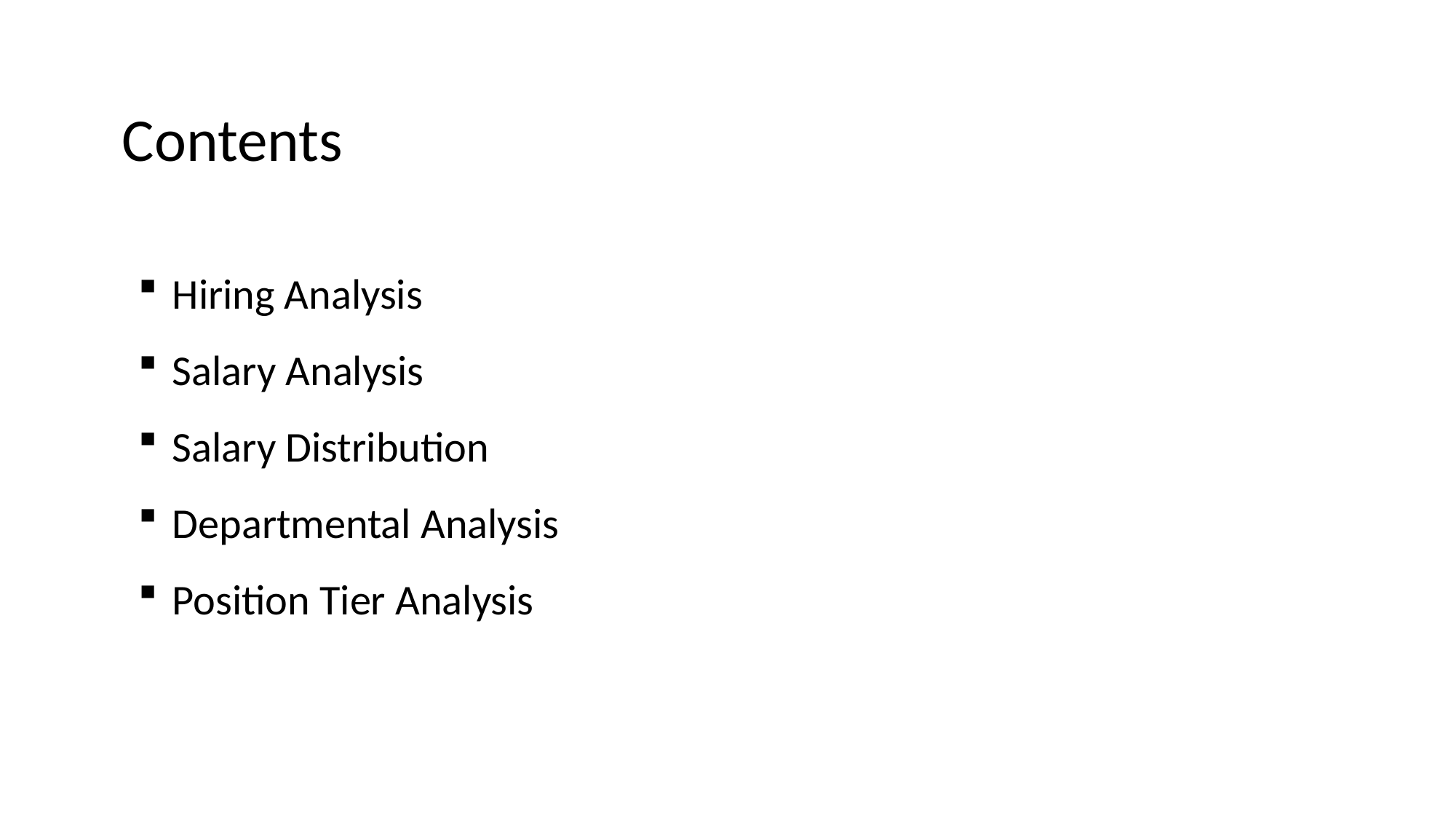

Contents
Hiring Analysis
Salary Analysis
Salary Distribution
Departmental Analysis
Position Tier Analysis